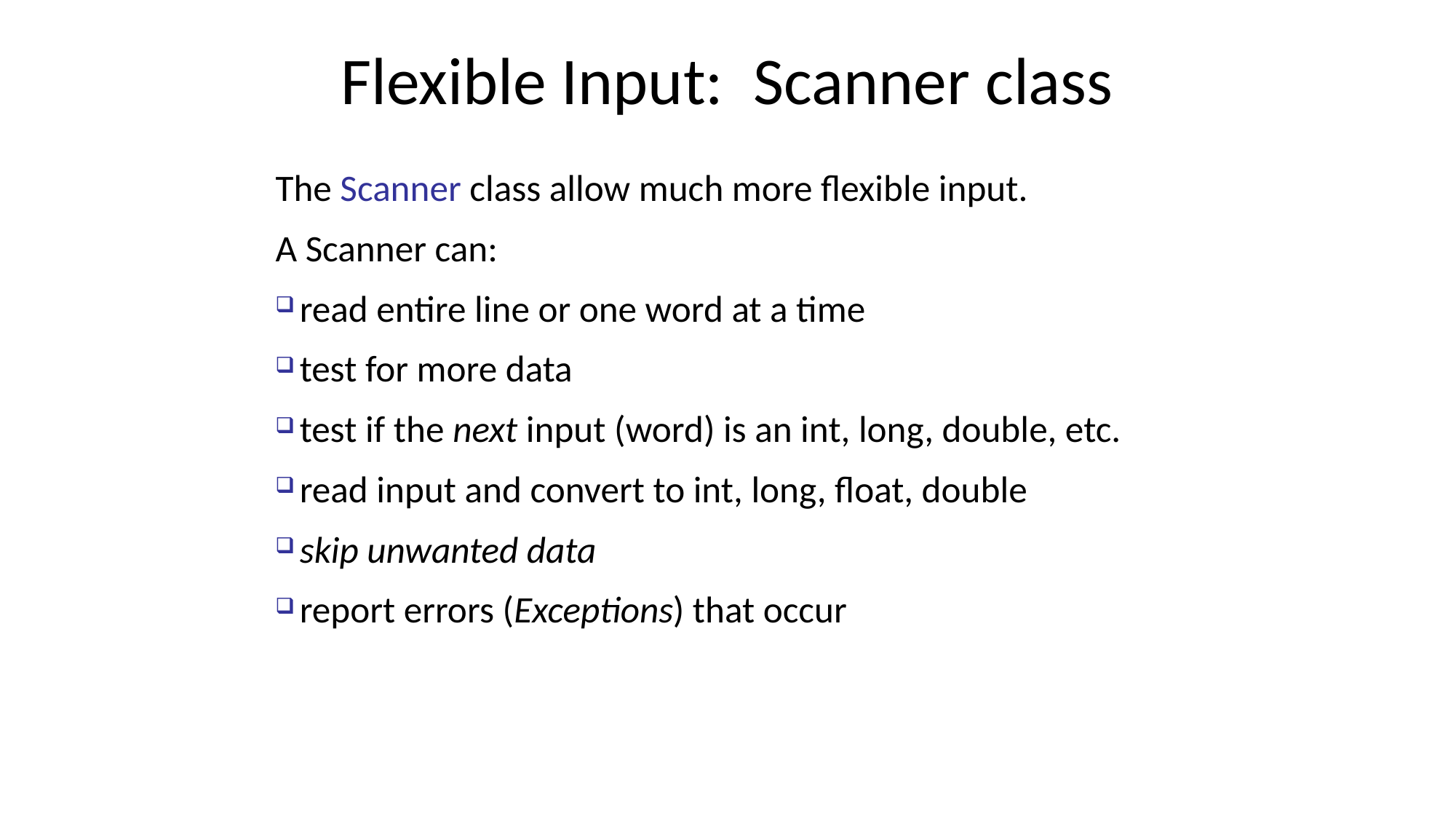

Flexible Input:  Scanner class
The Scanner class allow much more flexible input.
A Scanner can:
read entire line or one word at a time
test for more data
test if the next input (word) is an int, long, double, etc.
read input and convert to int, long, float, double
skip unwanted data
report errors (Exceptions) that occur